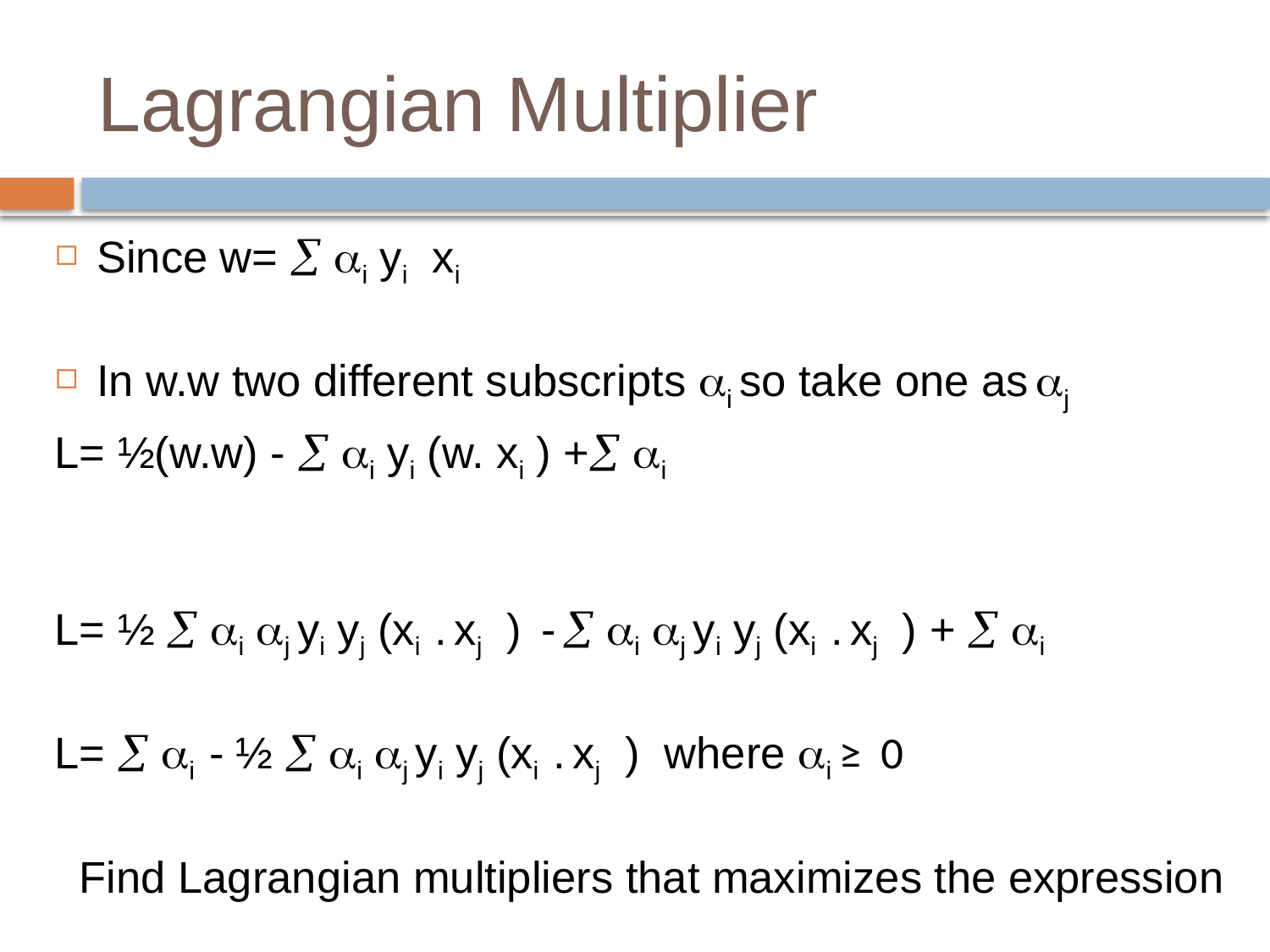

# Lagrangian Multiplier
Since w= ∑ αi yi  xi

In w.w two different subscripts αi so take one as αj
L= ½(w.w) - ∑ αi yi (w. xi ) +∑ αi

L= ½ ∑ αi αj yi yj (xi  . xj  )  - ∑ αi αj yi yj (xi  . xj  ) + ∑ αi

L= ∑ αi  - ½ ∑ αi αj yi yj (xi  . xj  )  where αi ≥  0

  Find Lagrangian multipliers that maximizes the expression